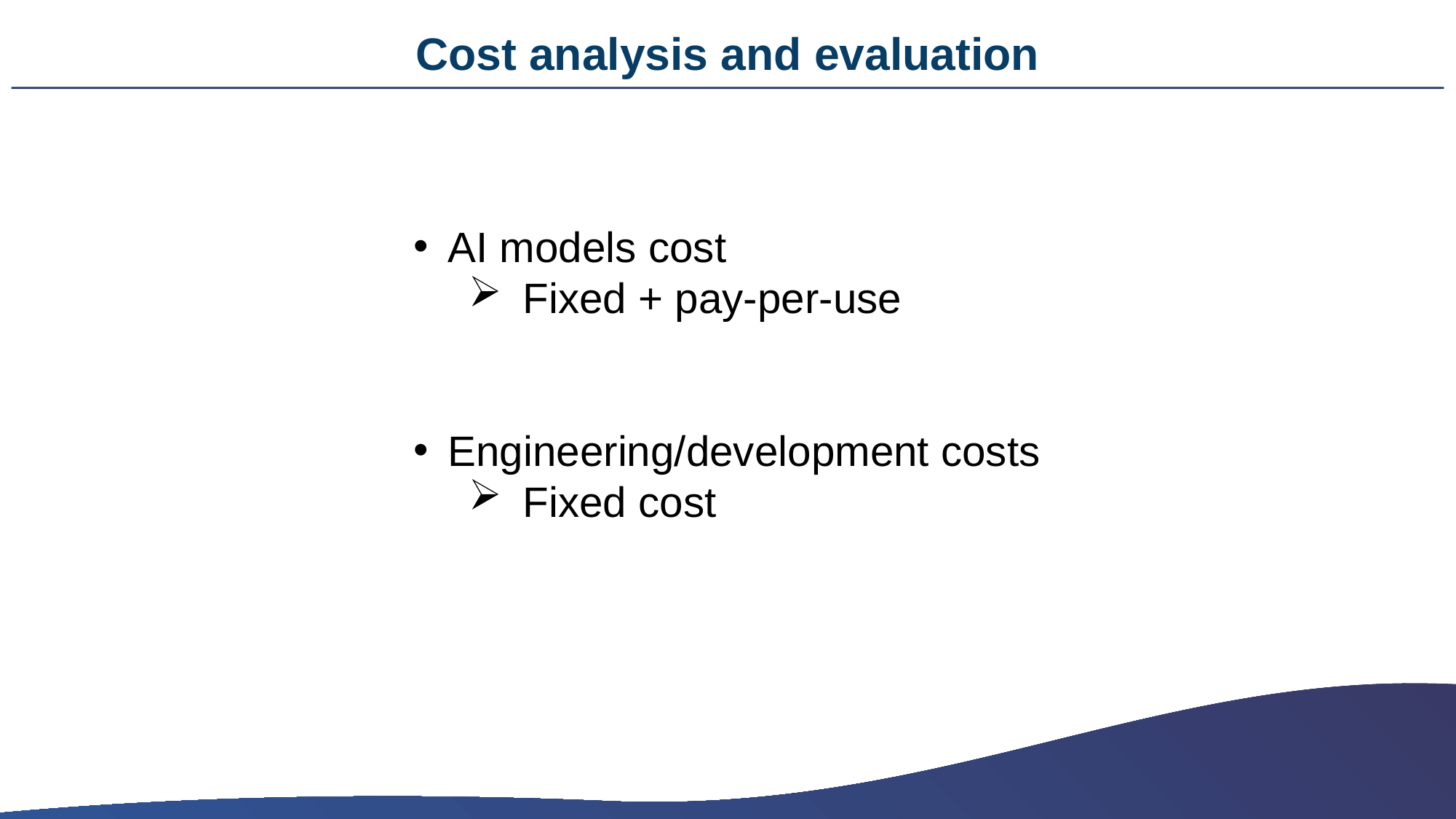

Cost analysis and evaluation

AI models cost
Fixed + pay-per-use

Engineering/development costs
Fixed cost